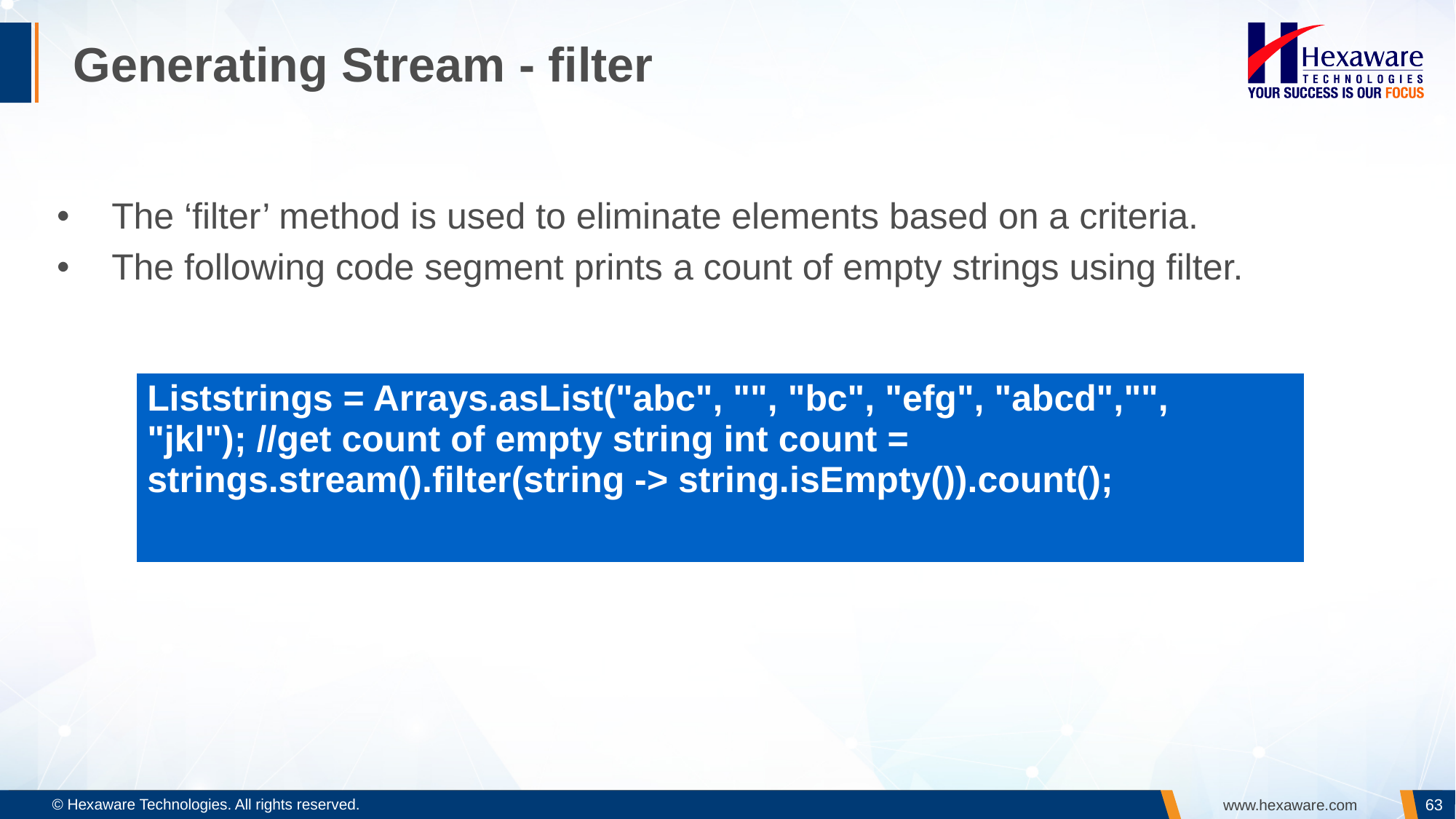

# Generating Stream - filter
The ‘filter’ method is used to eliminate elements based on a criteria.
The following code segment prints a count of empty strings using filter.

| Liststrings = Arrays.asList("abc", "", "bc", "efg", "abcd","", "jkl"); //get count of empty string int count = strings.stream().filter(string -> string.isEmpty()).count(); |
| --- |